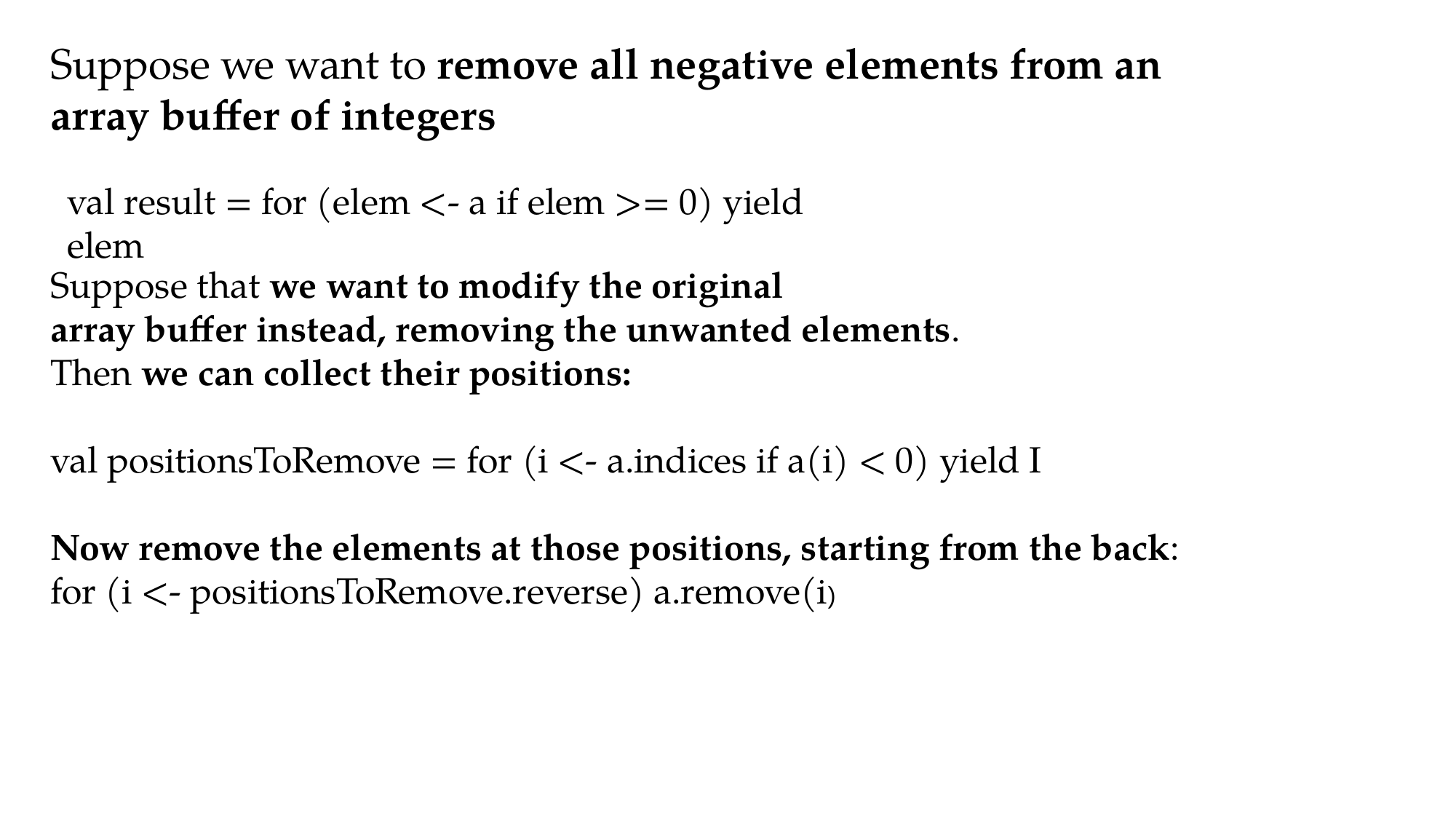

Suppose we want to remove all negative elements from an array buffer of integers
val result = for (elem <- a if elem >= 0) yield elem
Suppose that we want to modify the original
array buffer instead, removing the unwanted elements.
Then we can collect their positions:

val positionsToRemove = for (i <- a.indices if a(i) < 0) yield I

Now remove the elements at those positions, starting from the back:
for (i <- positionsToRemove.reverse) a.remove(i)